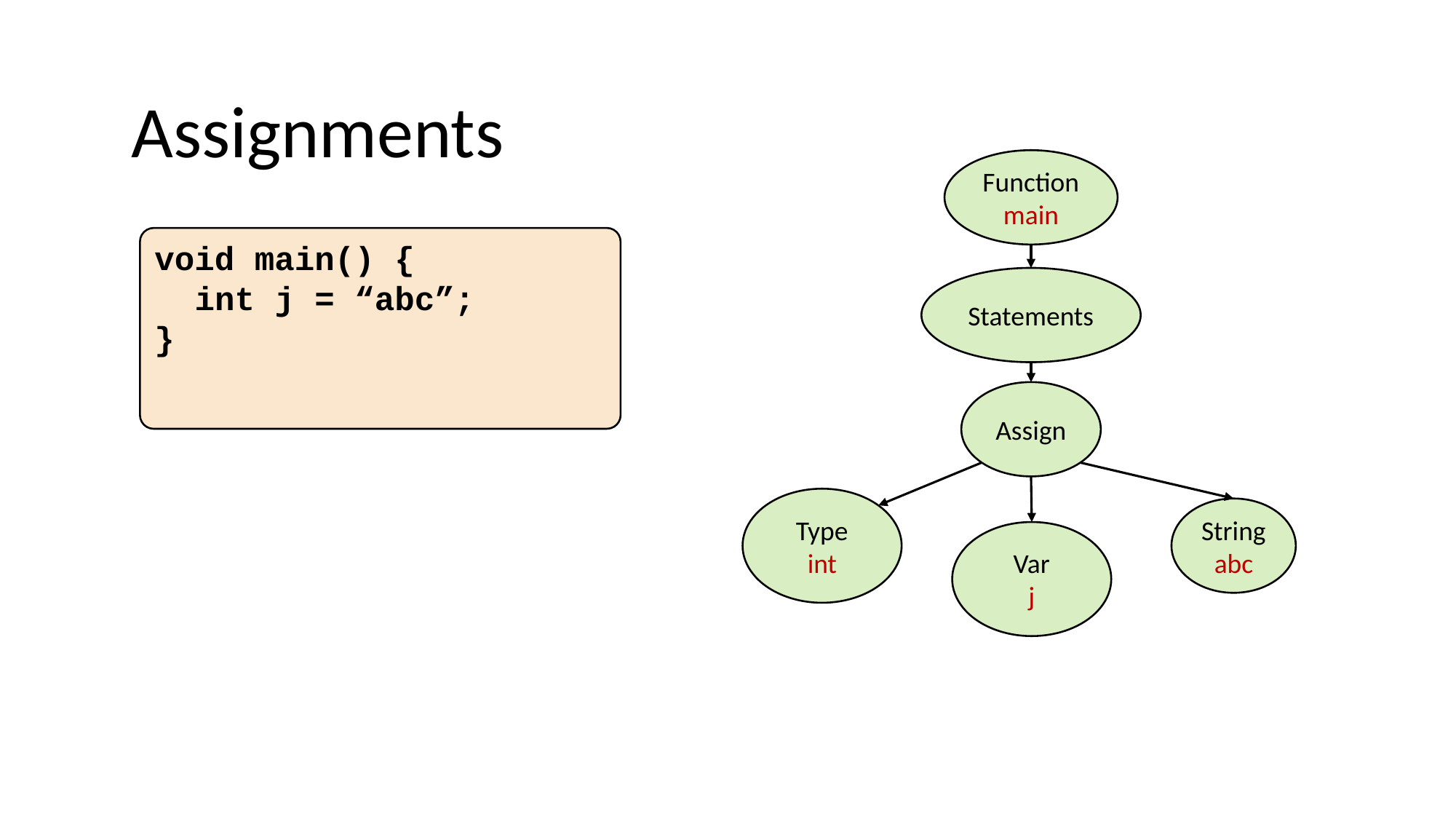

Assignments
Function
main
void main() {
  int j = “abc”;
}
Statements
Assign
Type
int
String
abc
Var
j